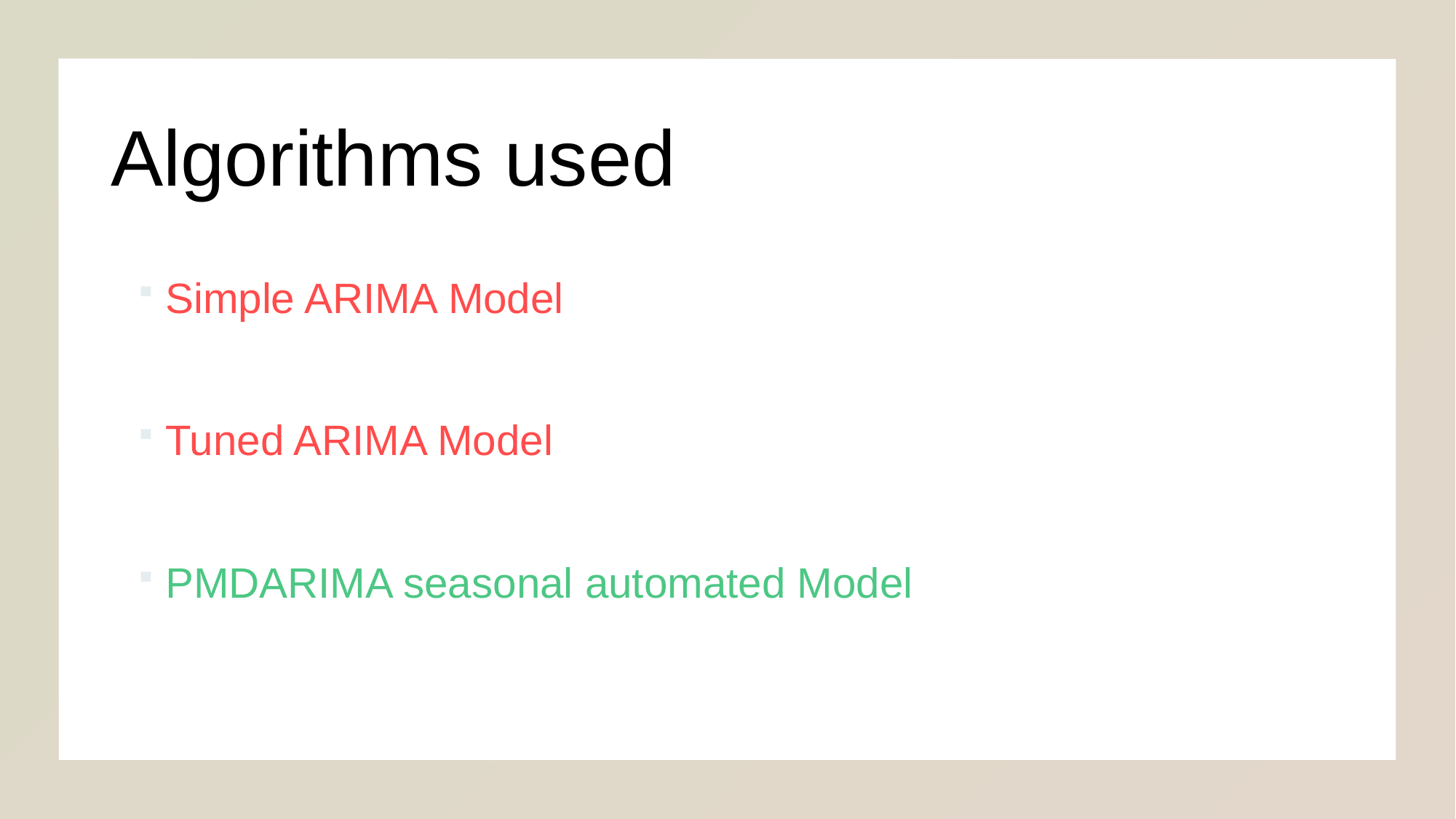

# Algorithms used
Simple ARIMA Model

Tuned ARIMA Model

PMDARIMA seasonal automated Model